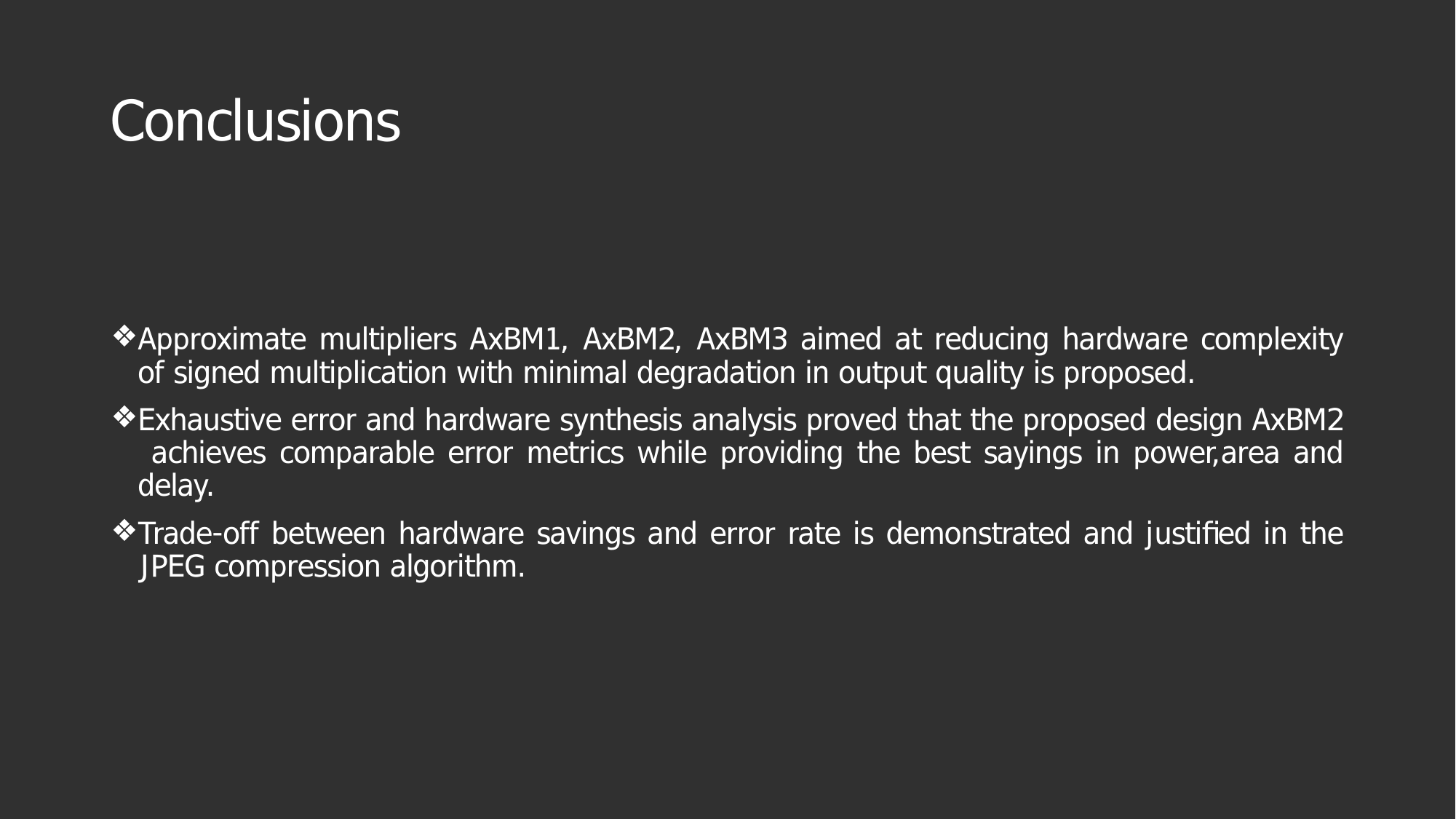

# Conclusions
Approximate multipliers AxBM1, AxBM2, AxBM3 aimed at reducing hardware complexity of signed multiplication with minimal degradation in output quality is proposed.
Exhaustive error and hardware synthesis analysis proved that the proposed design AxBM2  achieves comparable error metrics while providing the best sayings in power,area and delay.
Trade-off between hardware savings and error rate is demonstrated and justified in the JPEG compression algorithm.